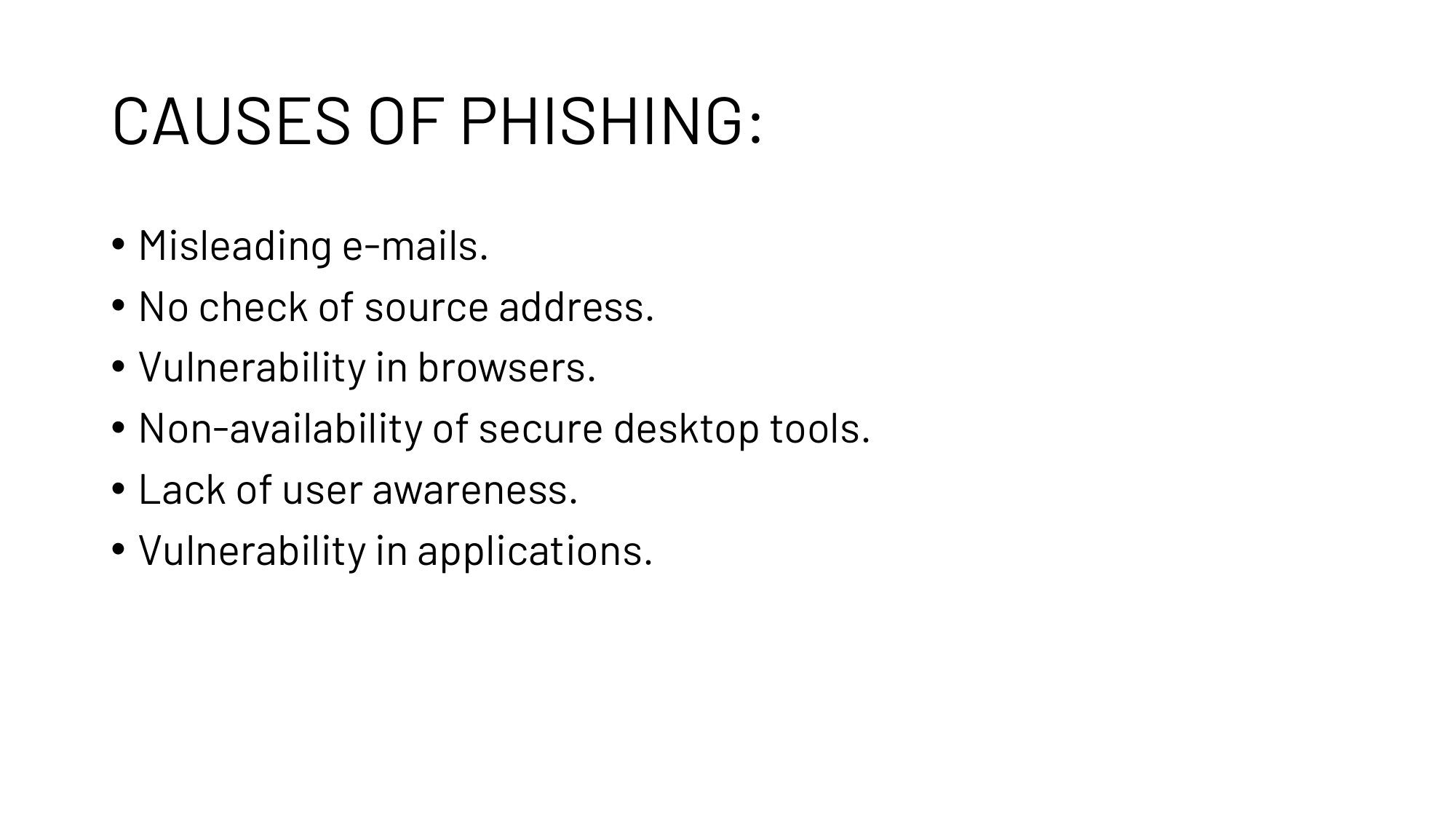

# CAUSES OF PHISHING:
Misleading e-mails.
No check of source address.
Vulnerability in browsers.
Non-availability of secure desktop tools.
Lack of user awareness.
Vulnerability in applications.